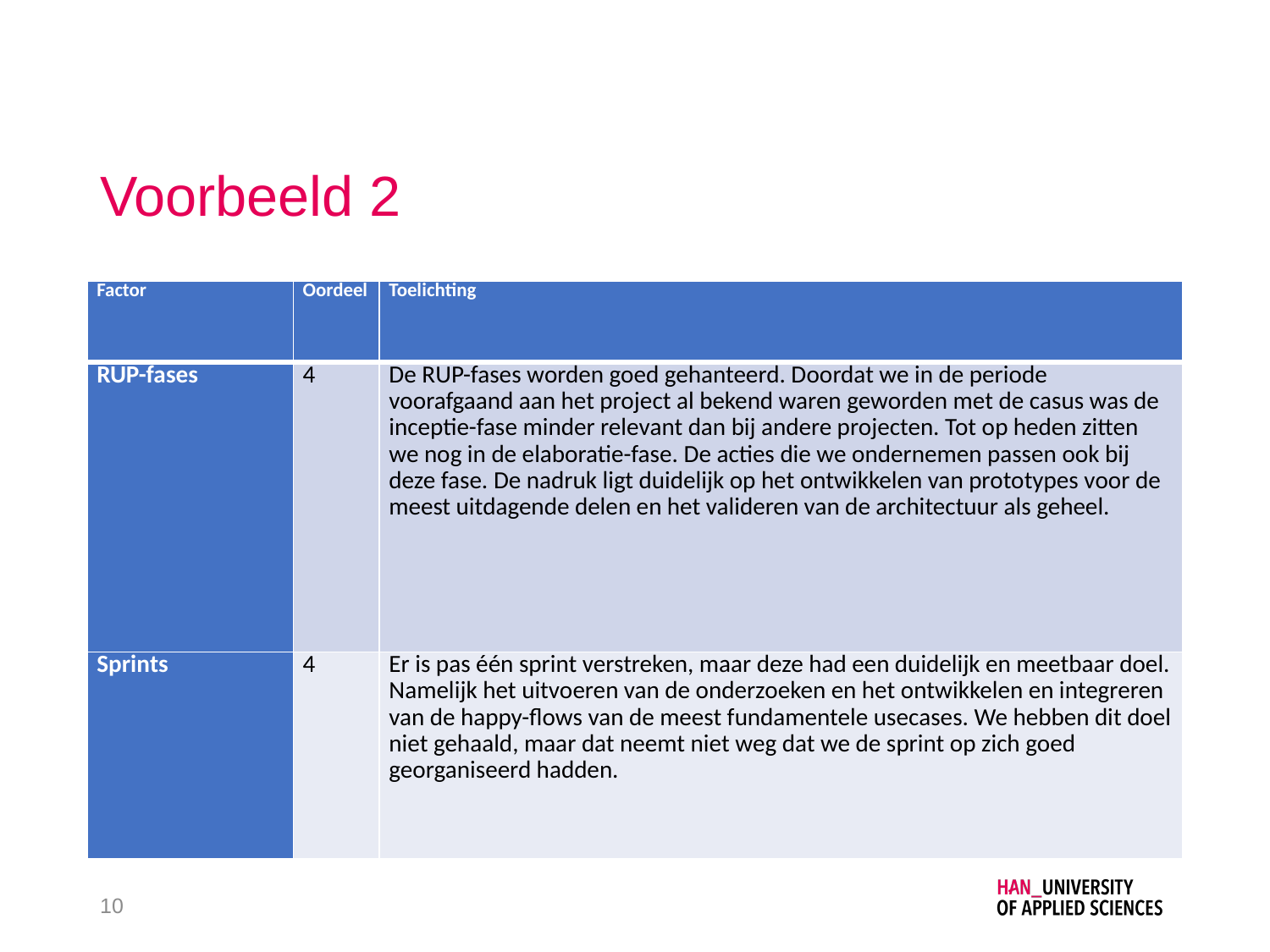

# Voorbeeld 2

| Factor | Oordeel | Toelichting |
| --- | --- | --- |
| RUP-fases | 4 | De RUP-fases worden goed gehanteerd. Doordat we in de periode voorafgaand aan het project al bekend waren geworden met de casus was de inceptie-fase minder relevant dan bij andere projecten. Tot op heden zitten we nog in de elaboratie-fase. De acties die we ondernemen passen ook bij deze fase. De nadruk ligt duidelijk op het ontwikkelen van prototypes voor de meest uitdagende delen en het valideren van de architectuur als geheel. |
| Sprints | 4 | Er is pas één sprint verstreken, maar deze had een duidelijk en meetbaar doel. Namelijk het uitvoeren van de onderzoeken en het ontwikkelen en integreren van de happy-flows van de meest fundamentele usecases. We hebben dit doel niet gehaald, maar dat neemt niet weg dat we de sprint op zich goed georganiseerd hadden. |
10